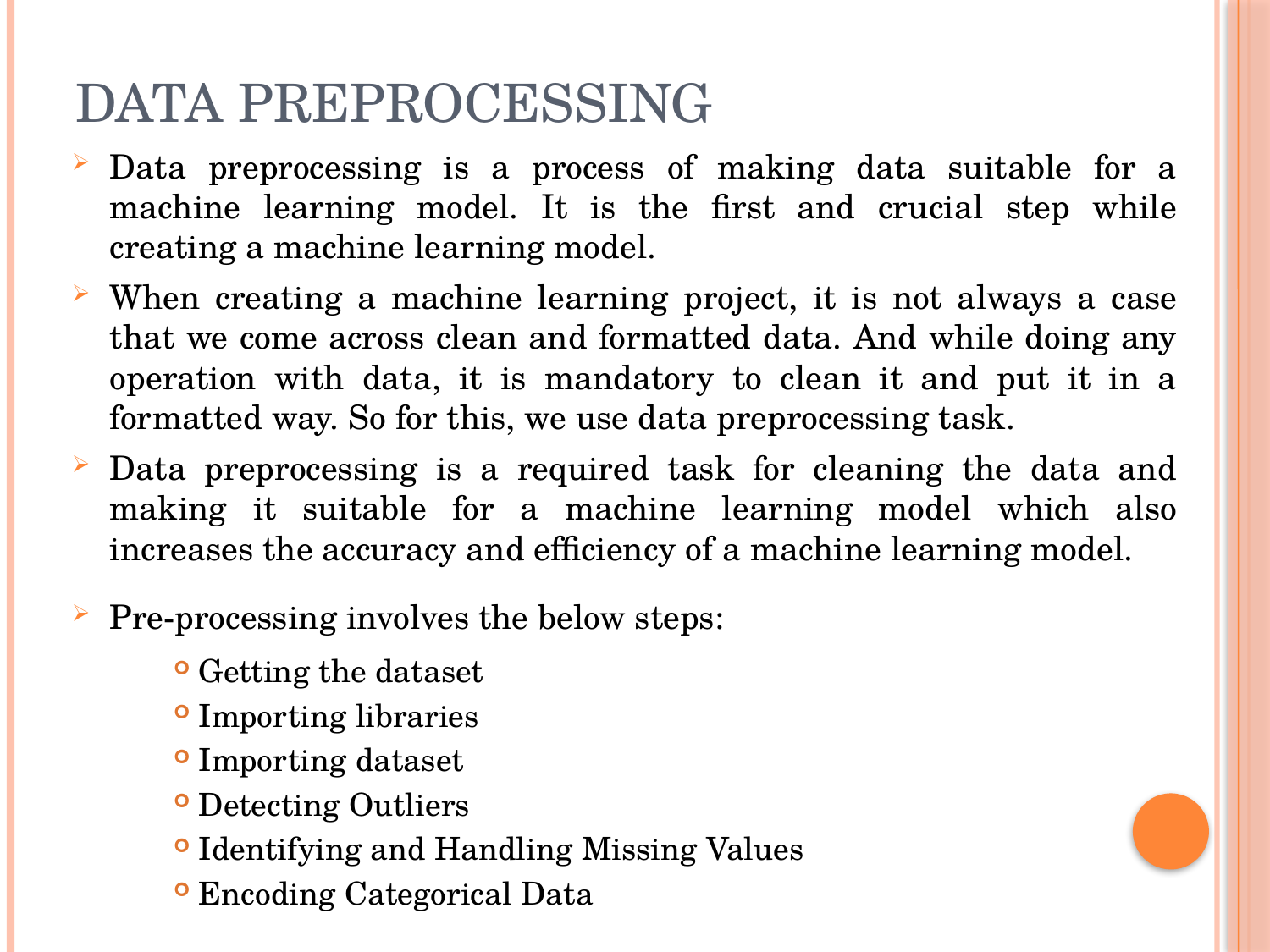

# Data Preprocessing
Data preprocessing is a process of making data suitable for a machine learning model. It is the first and crucial step while creating a machine learning model.
When creating a machine learning project, it is not always a case that we come across clean and formatted data. And while doing any operation with data, it is mandatory to clean it and put it in a formatted way. So for this, we use data preprocessing task.
Data preprocessing is a required task for cleaning the data and making it suitable for a machine learning model which also increases the accuracy and efficiency of a machine learning model.
Pre-processing involves the below steps:
Getting the dataset
Importing libraries
Importing dataset
Detecting Outliers
Identifying and Handling Missing Values
Encoding Categorical Data